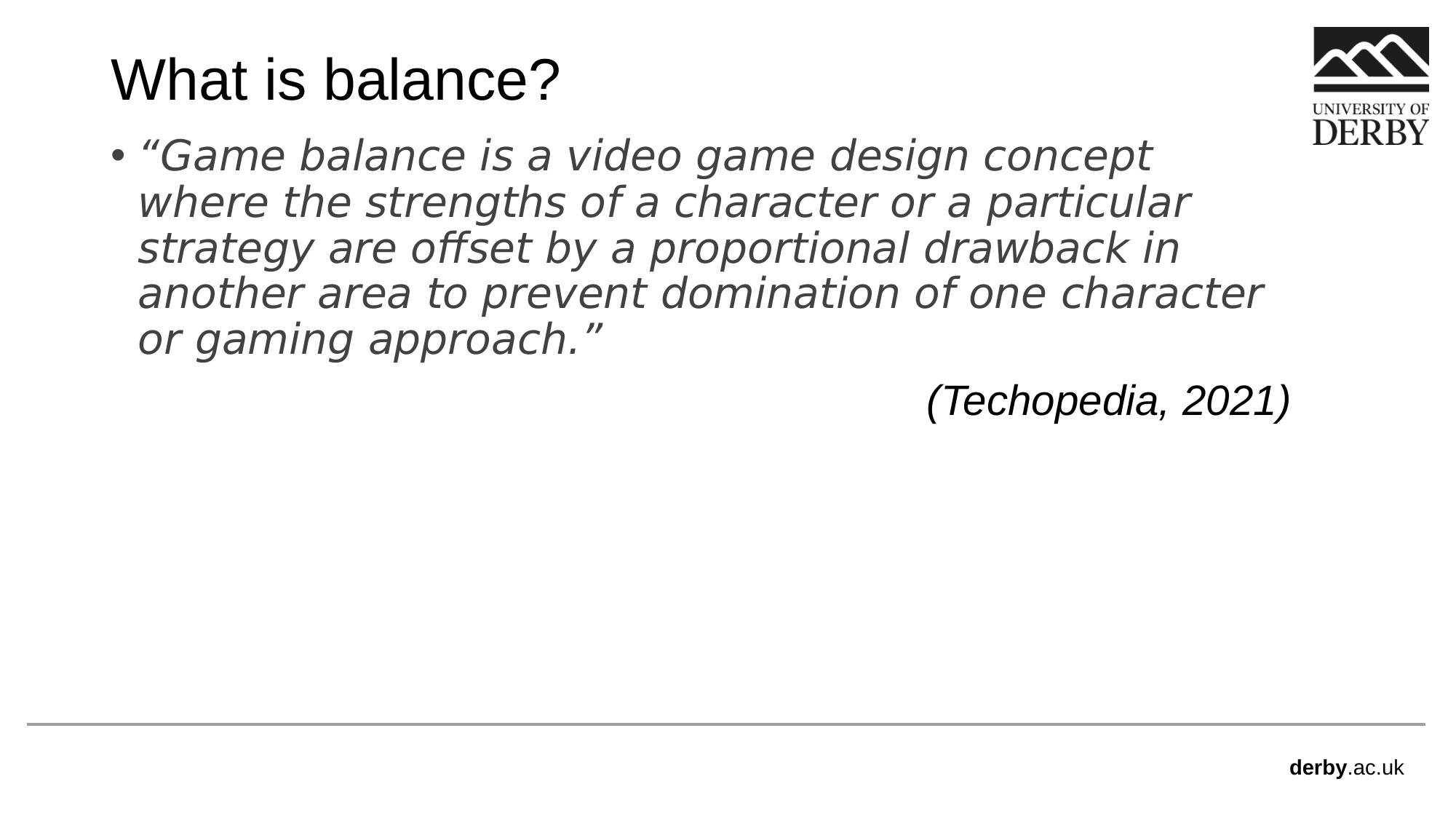

# What is balance?
“Game balance is a video game design concept where the strengths of a character or a particular strategy are offset by a proportional drawback in another area to prevent domination of one character or gaming approach.”
(Techopedia, 2021)